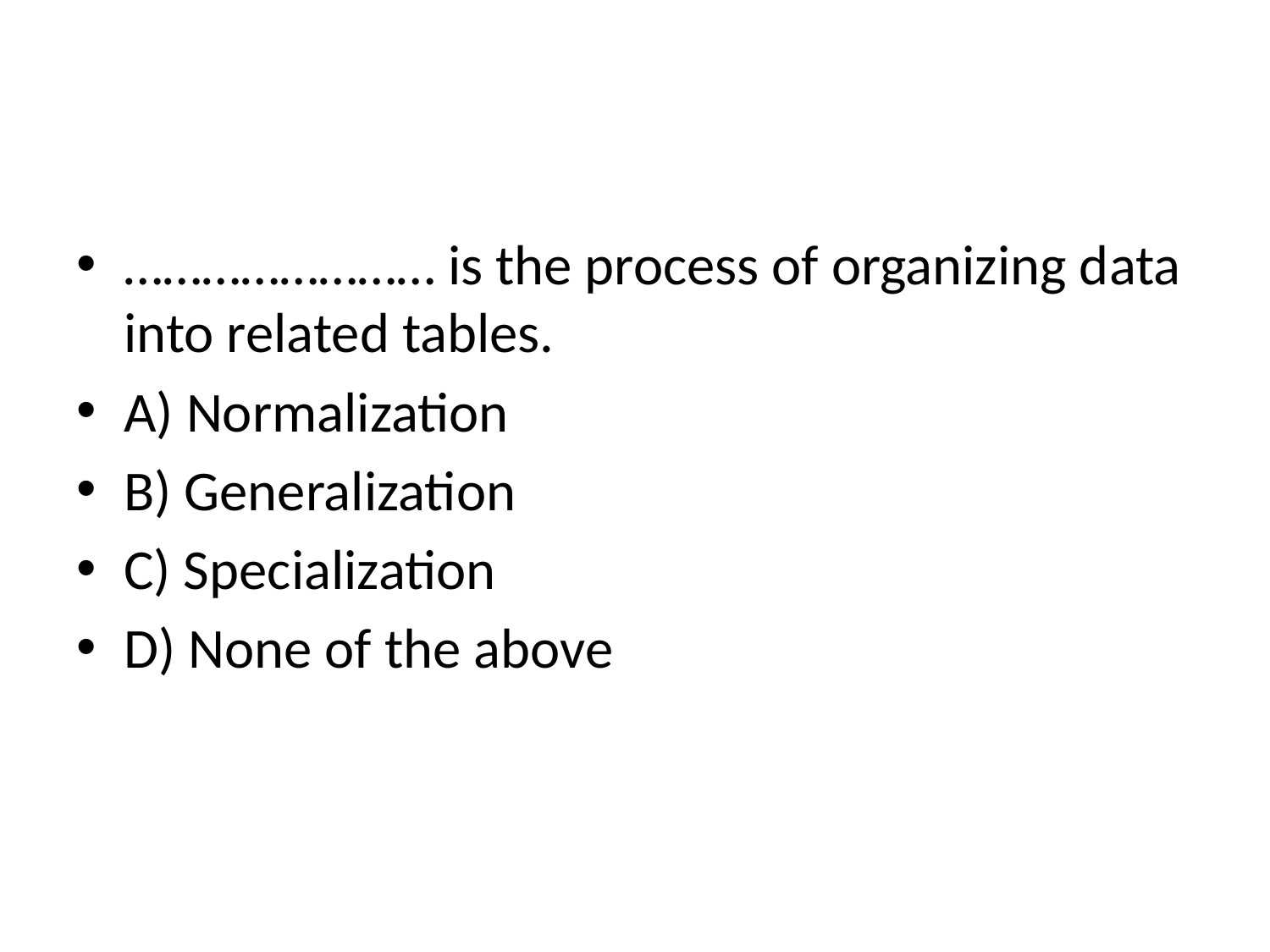

#
…………………… is the process of organizing data into related tables.
A) Normalization
B) Generalization
C) Specialization
D) None of the above